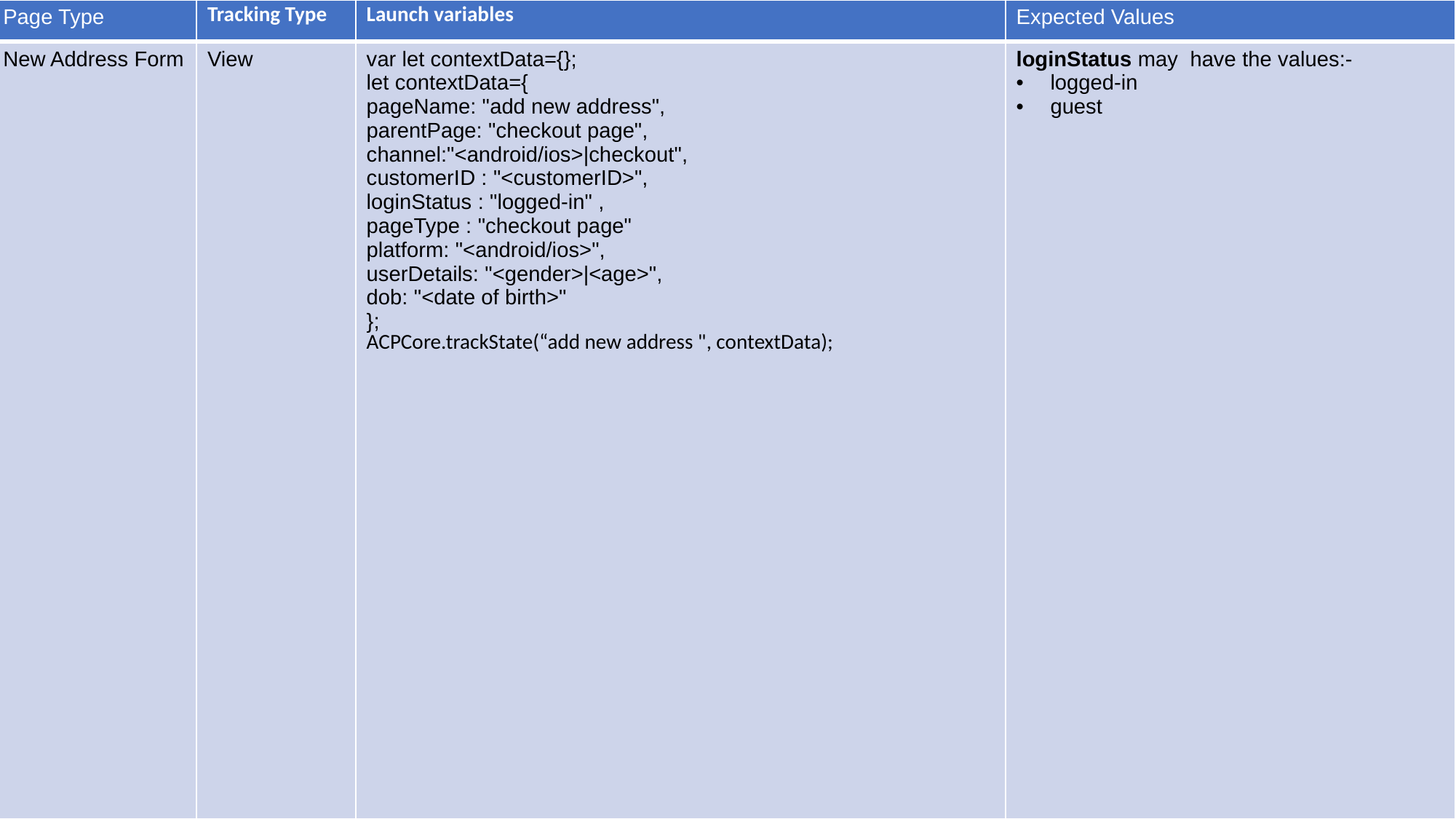

| Page Type | Tracking Type | Launch variables | Expected Values |
| --- | --- | --- | --- |
| New Address Form | View | var let contextData={}; let contextData={ pageName: "add new address", parentPage: "checkout page", channel:"<android/ios>|checkout", customerID : "<customerID>", loginStatus : "logged-in" , pageType : "checkout page" platform: "<android/ios>", userDetails: "<gender>|<age>", dob: "<date of birth>" }; ACPCore.trackState(“add new address ", contextData); | loginStatus may have the values:- logged-in guest |